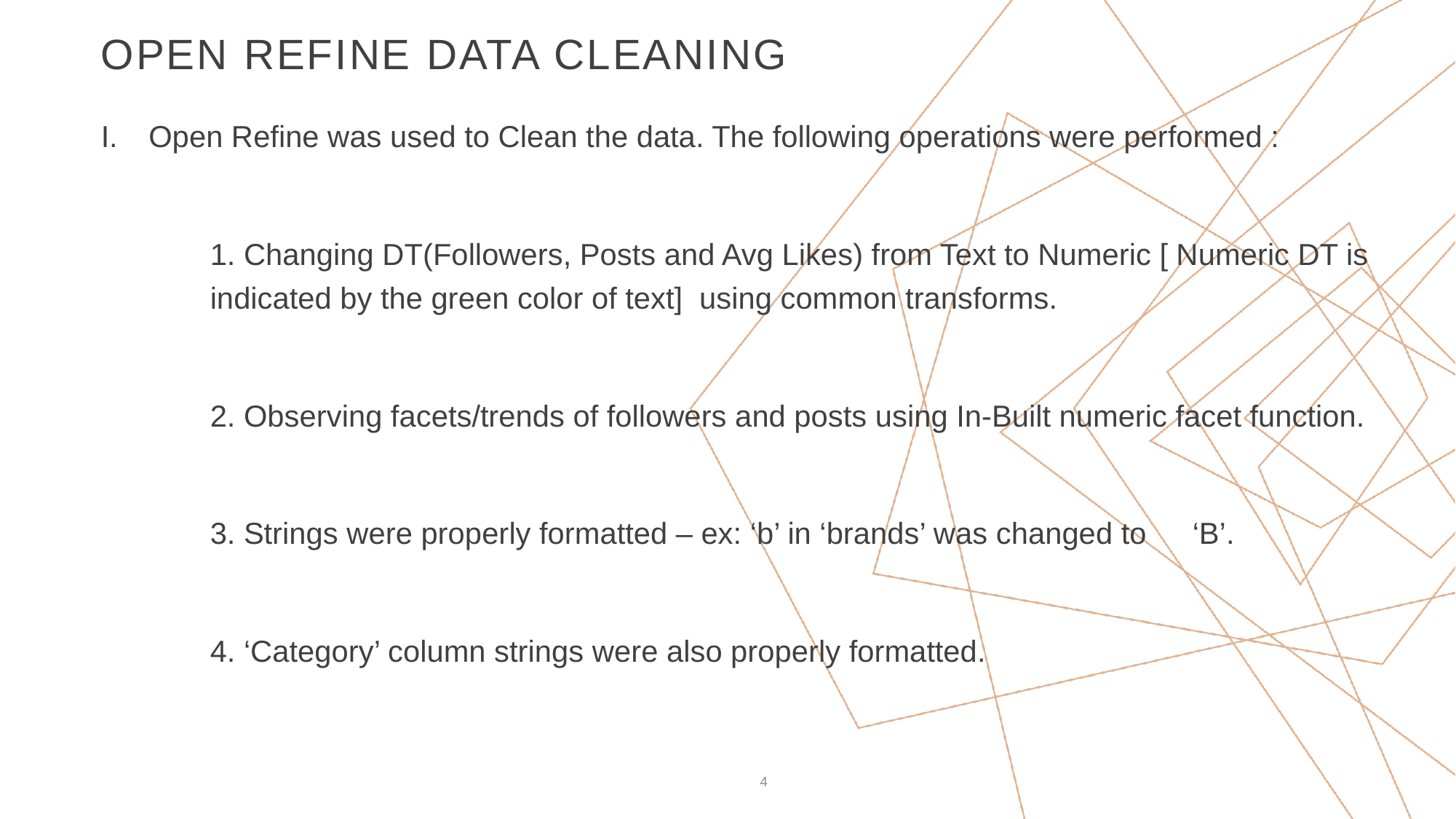

# Open refine data cleaning
Open Refine was used to Clean the data. The following operations were performed :

      	1. Changing DT(Followers, Posts and Avg Likes) from Text to Numeric [ Numeric DT is 	indicated by the green color of text]  using common transforms.

	2. Observing facets/trends of followers and posts using In-Built numeric facet function.

	3. Strings were properly formatted – ex: ‘b’ in ‘brands’ was changed to 	‘B’.

	4. ‘Category’ column strings were also properly formatted.

4